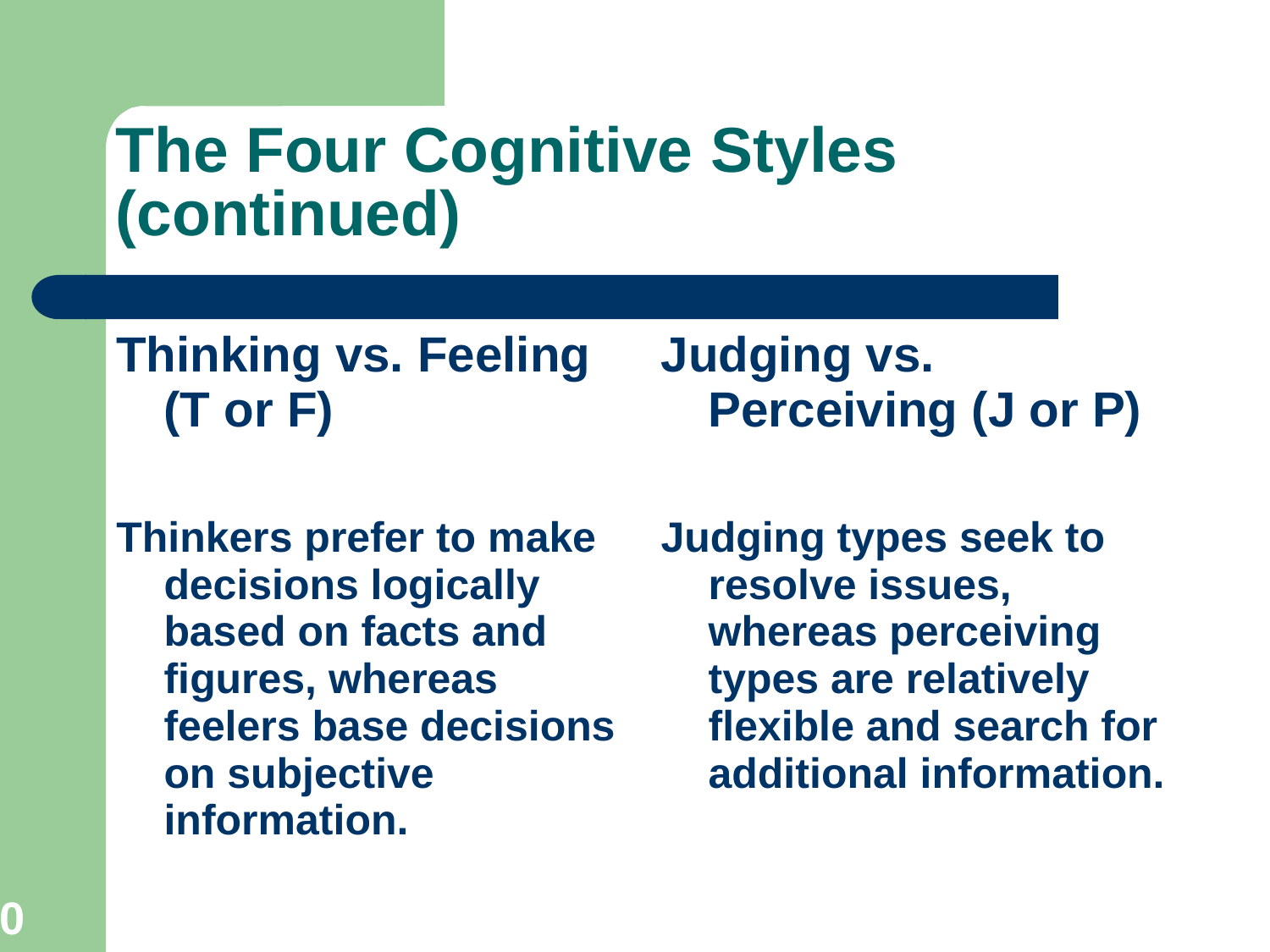

# The Four Cognitive Styles (continued)
Thinking vs. Feeling (T or F)

Thinkers prefer to make decisions logically based on facts and figures, whereas feelers base decisions on subjective information.

Judging vs. Perceiving (J or P)

Judging types seek to resolve issues, whereas perceiving types are relatively flexible and search for additional information.
10